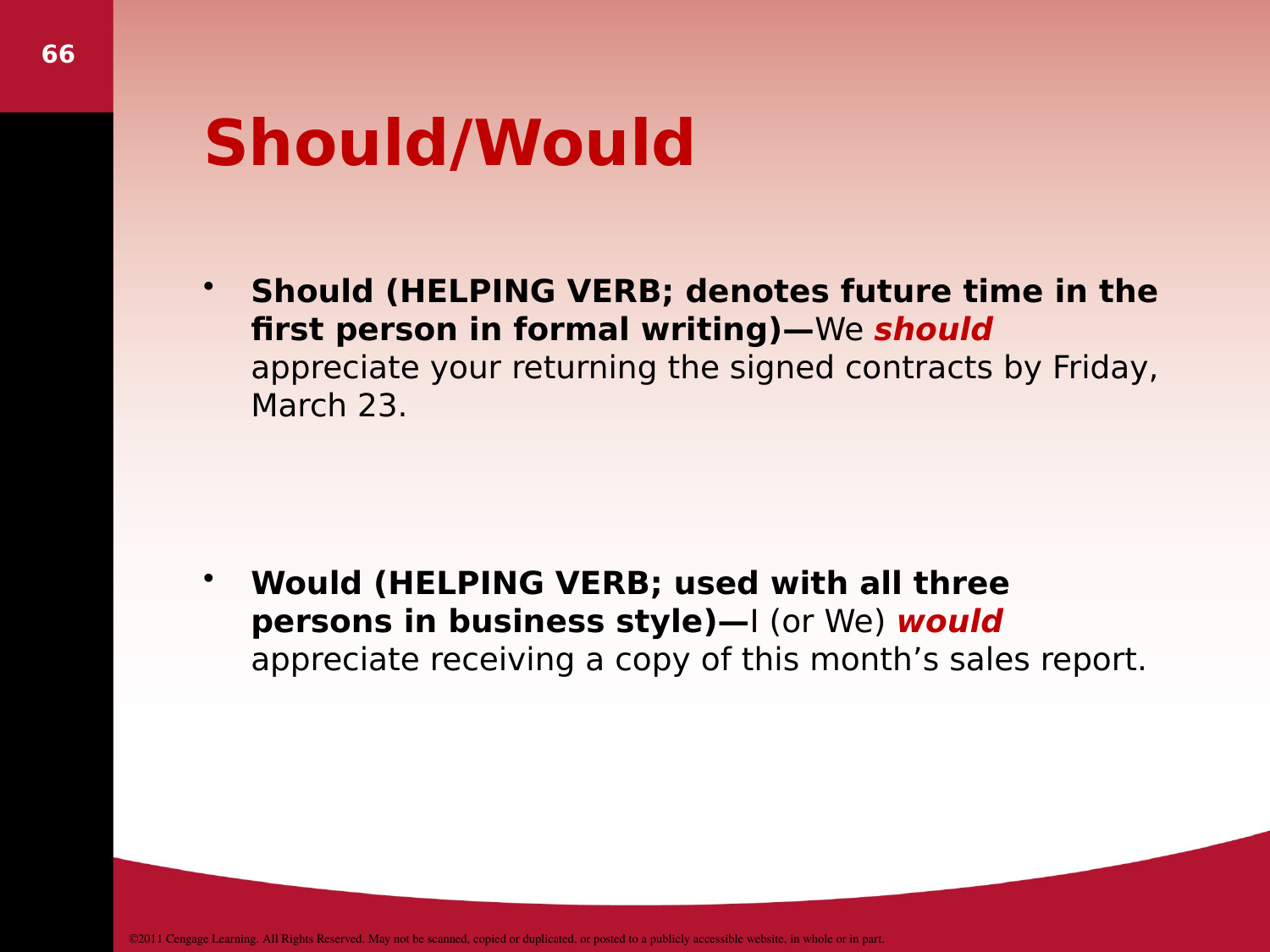

66
# Should/Would
Should (HELPING VERB; denotes future time in the first person in formal writing)—We should appreciate your returning the signed contracts by Friday, March 23.

Would (HELPING VERB; used with all three persons in business style)—I (or We) would appreciate receiving a copy of this month’s sales report.